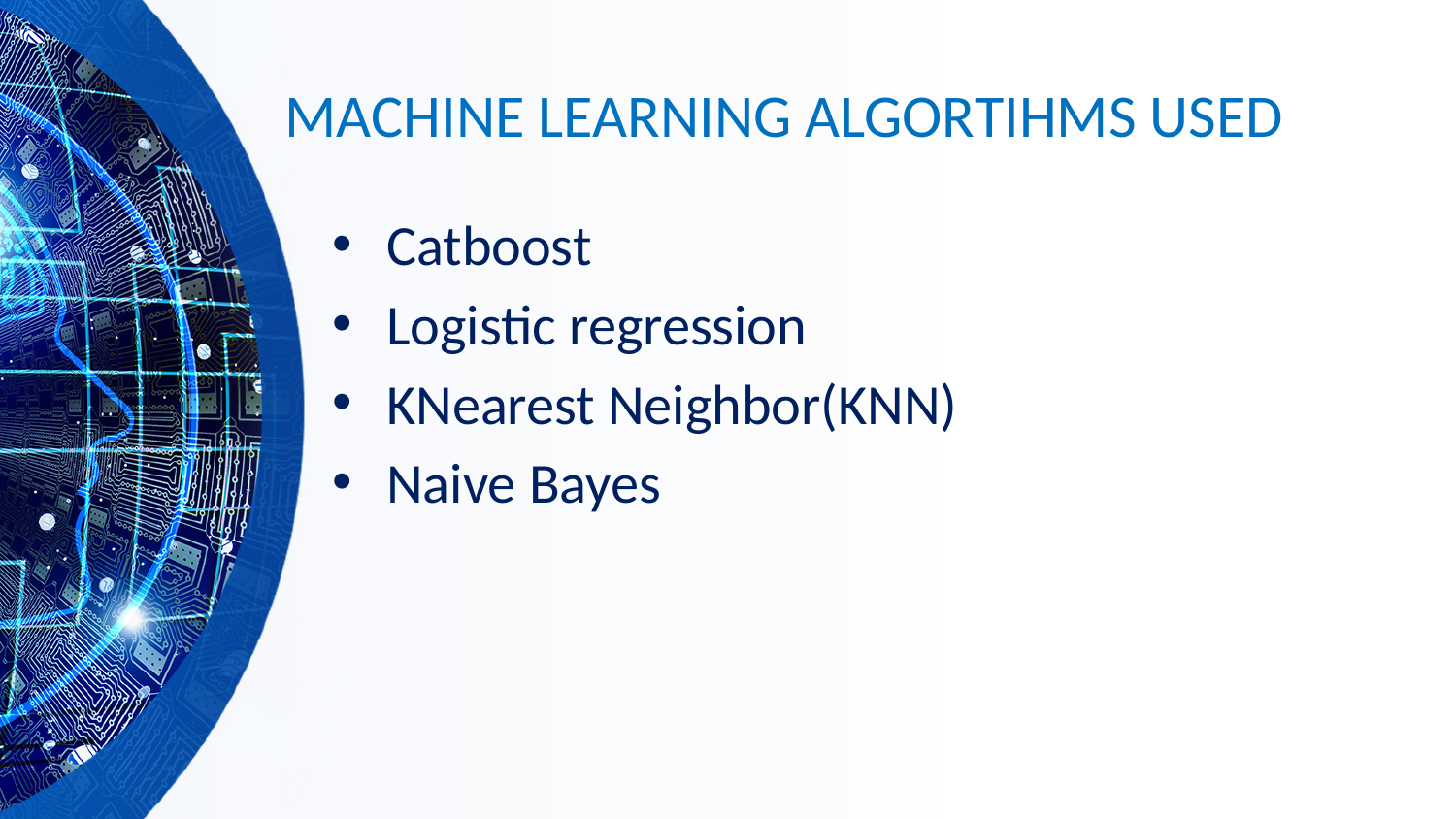

# MACHINE LEARNING ALGORTIHMS USED
Catboost
Logistic regression
KNearest Neighbor(KNN)
Naive Bayes